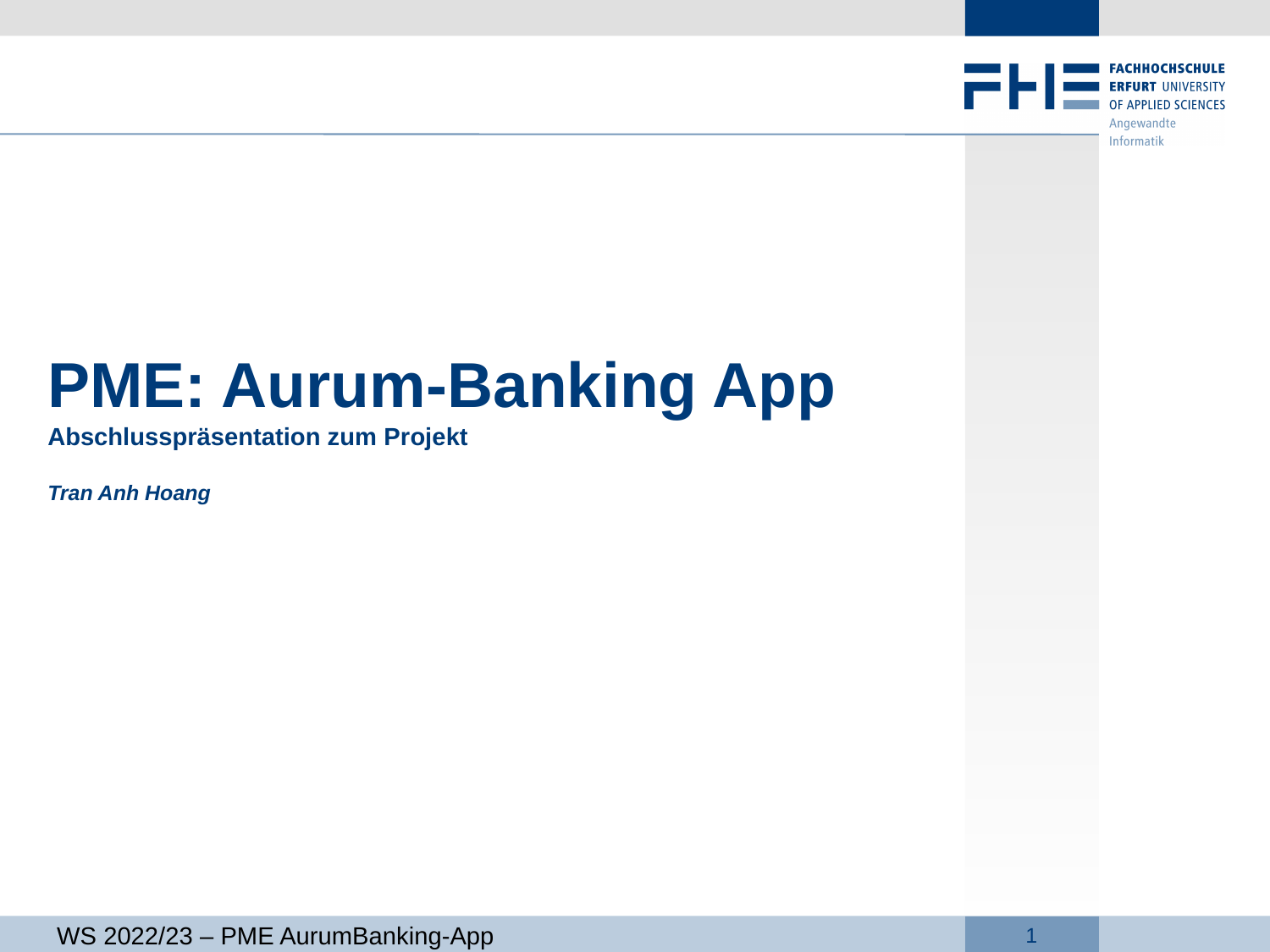

PME: Aurum-Banking App
Abschlusspräsentation zum Projekt

Tran Anh Hoang